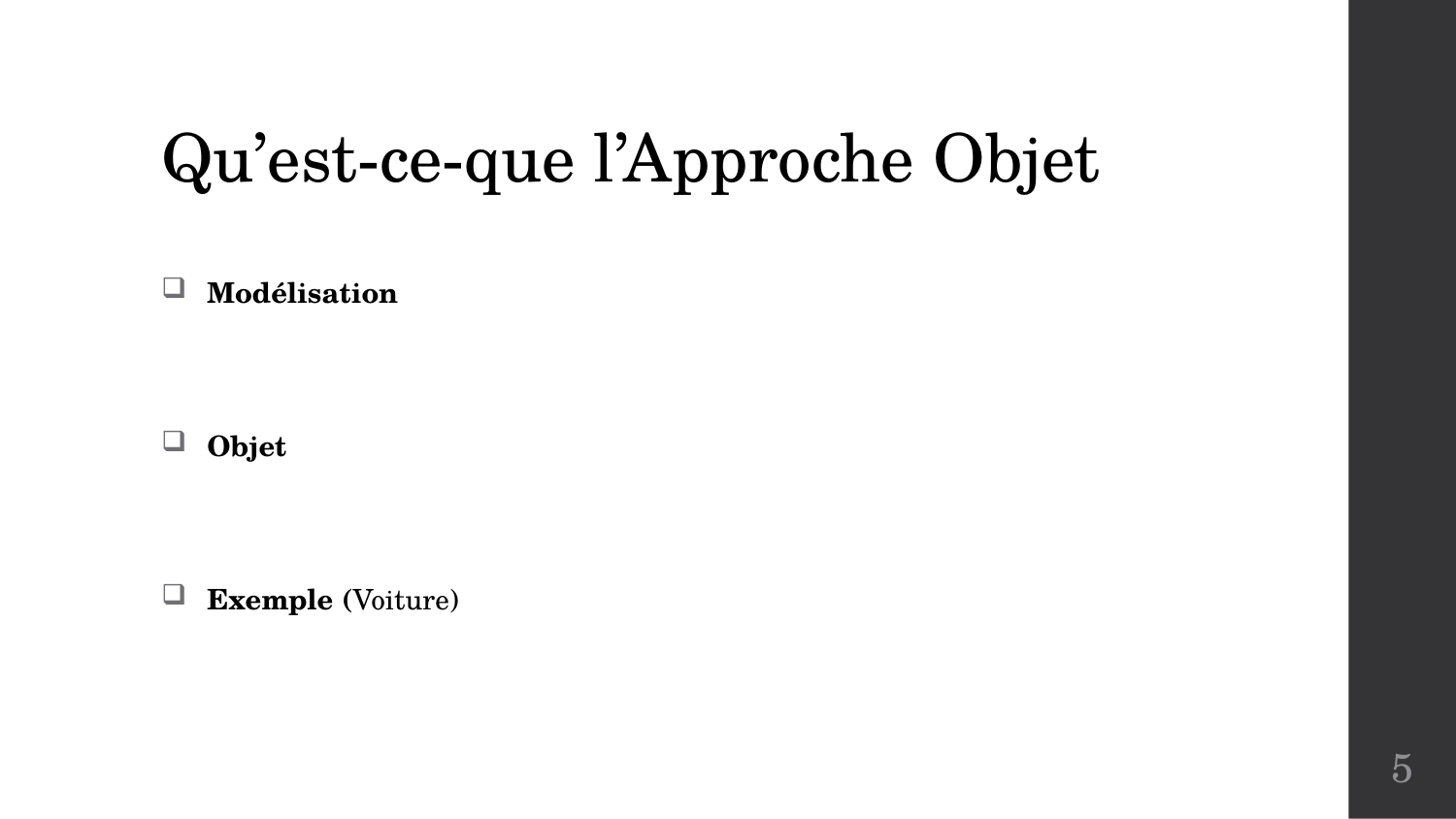

# Qu’est-ce-que l’Approche Objet

Modélisation

Objet

Exemple (Voiture)

5